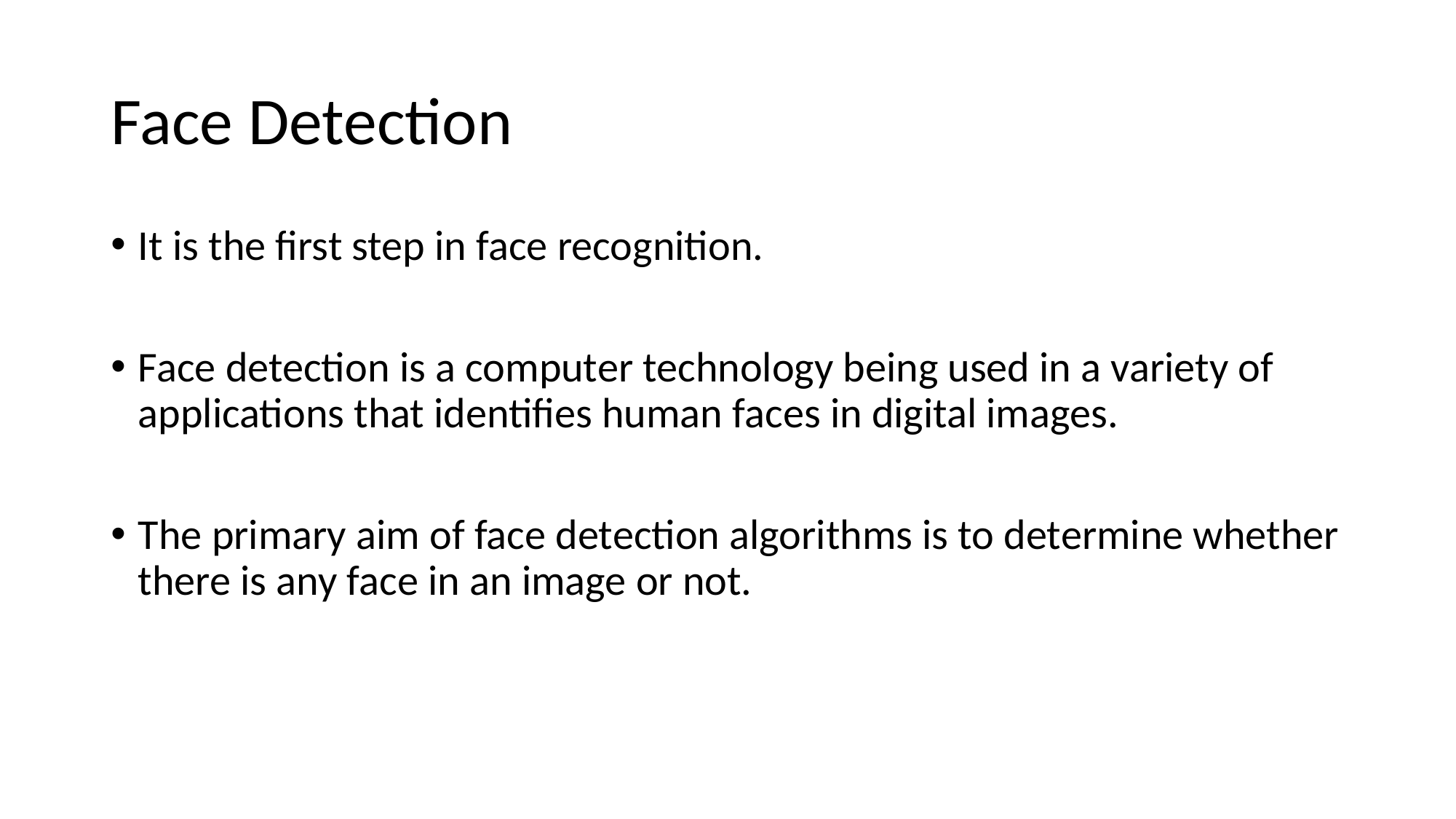

# Face Detection
It is the first step in face recognition.

Face detection is a computer technology being used in a variety of applications that identifies human faces in digital images.

The primary aim of face detection algorithms is to determine whether there is any face in an image or not.